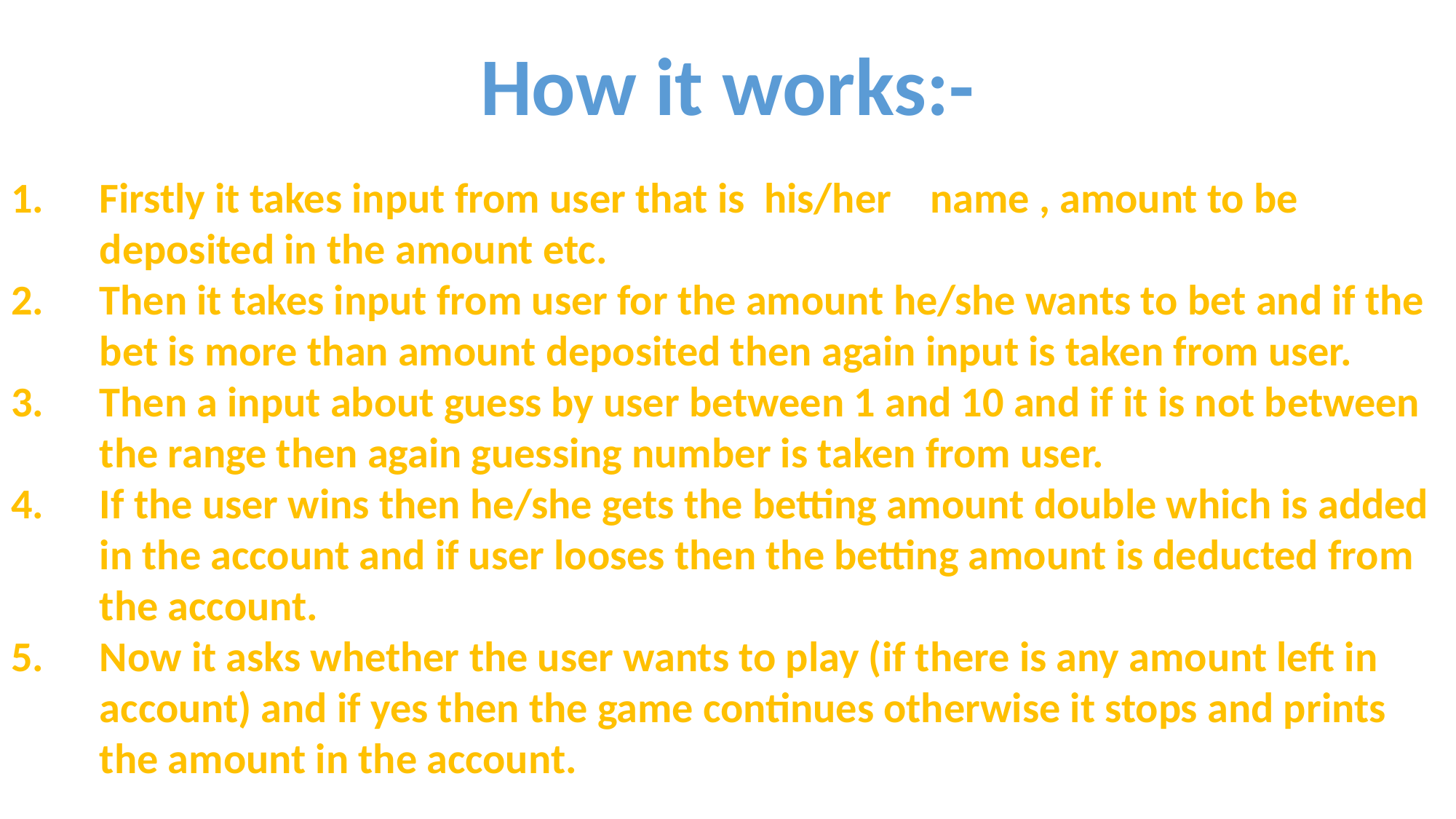

How it works:-
Firstly it takes input from user that is  his/her    name , amount to be deposited in the amount etc.
Then it takes input from user for the amount he/she wants to bet and if the bet is more than amount deposited then again input is taken from user.
Then a input about guess by user between 1 and 10 and if it is not between the range then again guessing number is taken from user.
If the user wins then he/she gets the betting amount double which is added in the account and if user looses then the betting amount is deducted from the account.
Now it asks whether the user wants to play (if there is any amount left in account) and if yes then the game continues otherwise it stops and prints the amount in the account.